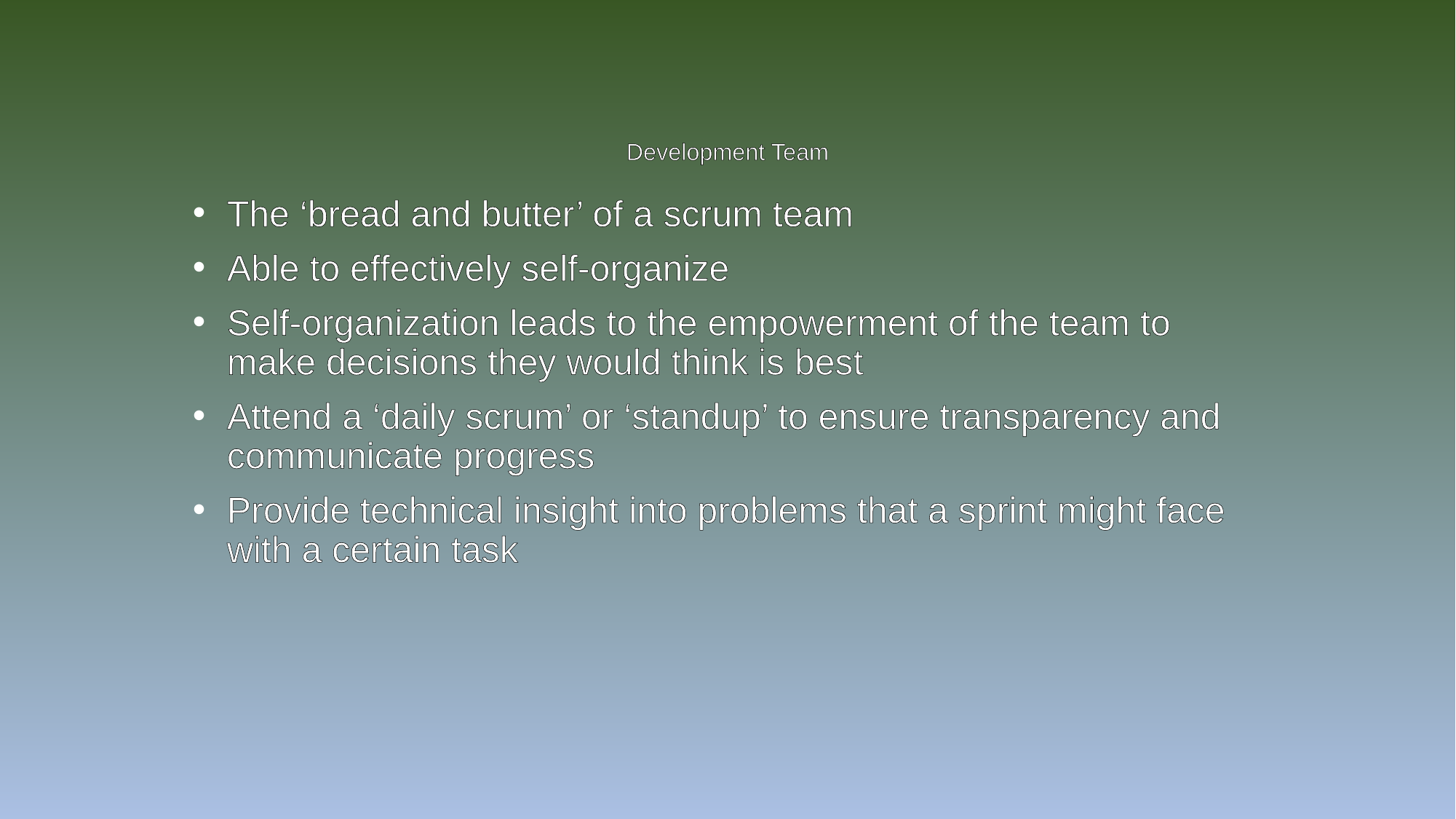

# Development Team
The ‘bread and butter’ of a scrum team
Able to effectively self-organize
Self-organization leads to the empowerment of the team to make decisions they would think is best
Attend a ‘daily scrum’ or ‘standup’ to ensure transparency and communicate progress
Provide technical insight into problems that a sprint might face with a certain task